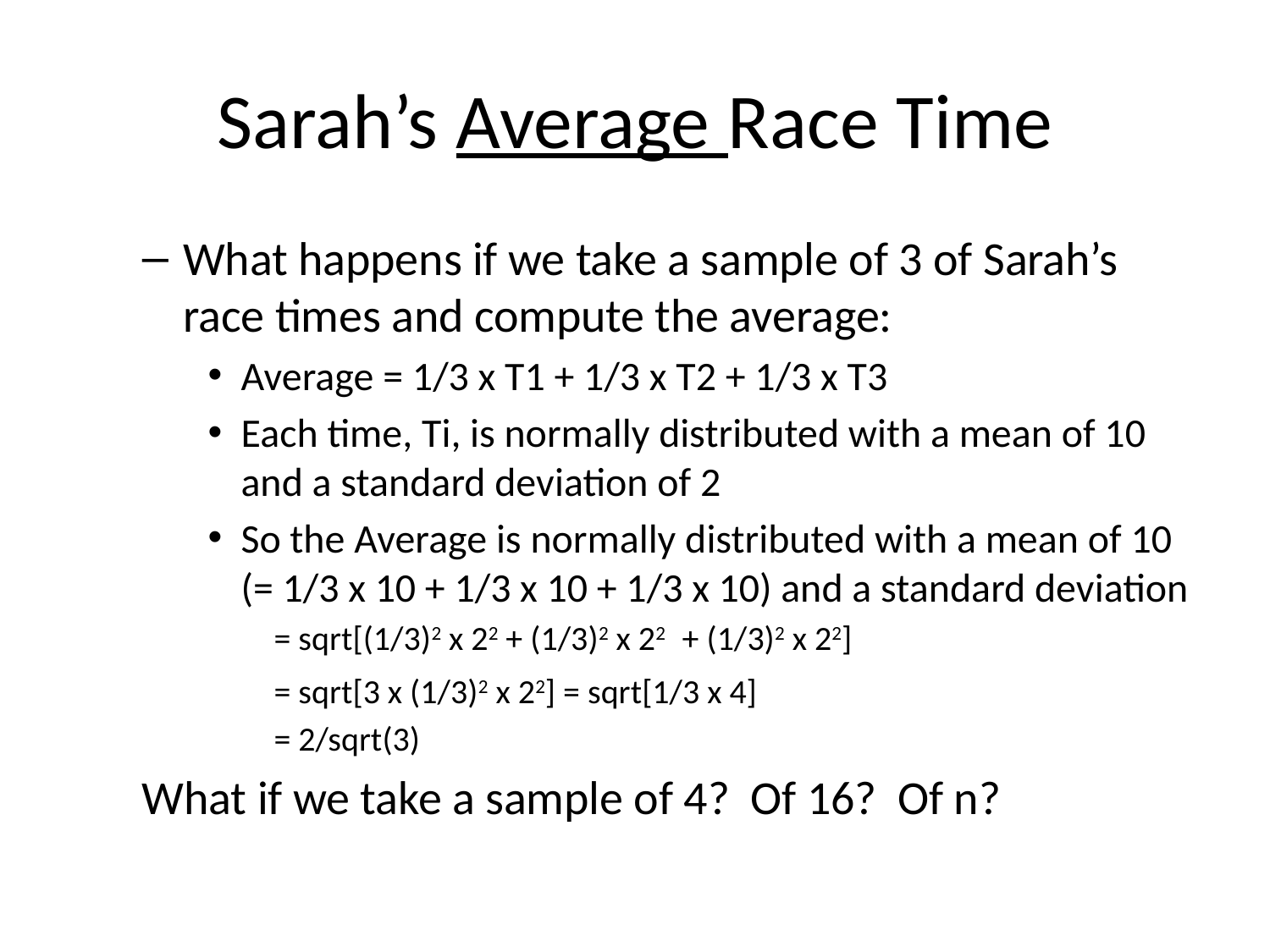

# Sarah’s Average Race Time
What happens if we take a sample of 3 of Sarah’s race times and compute the average:
Average = 1/3 x T1 + 1/3 x T2 + 1/3 x T3
Each time, Ti, is normally distributed with a mean of 10 and a standard deviation of 2
So the Average is normally distributed with a mean of 10 (= 1/3 x 10 + 1/3 x 10 + 1/3 x 10) and a standard deviation
= sqrt[(1/3)2 x 22 + (1/3)2 x 22   + (1/3)2 x 22]
= sqrt[3 x (1/3)2 x 22] = sqrt[1/3 x 4]
= 2/sqrt(3)
What if we take a sample of 4?  Of 16?  Of n?